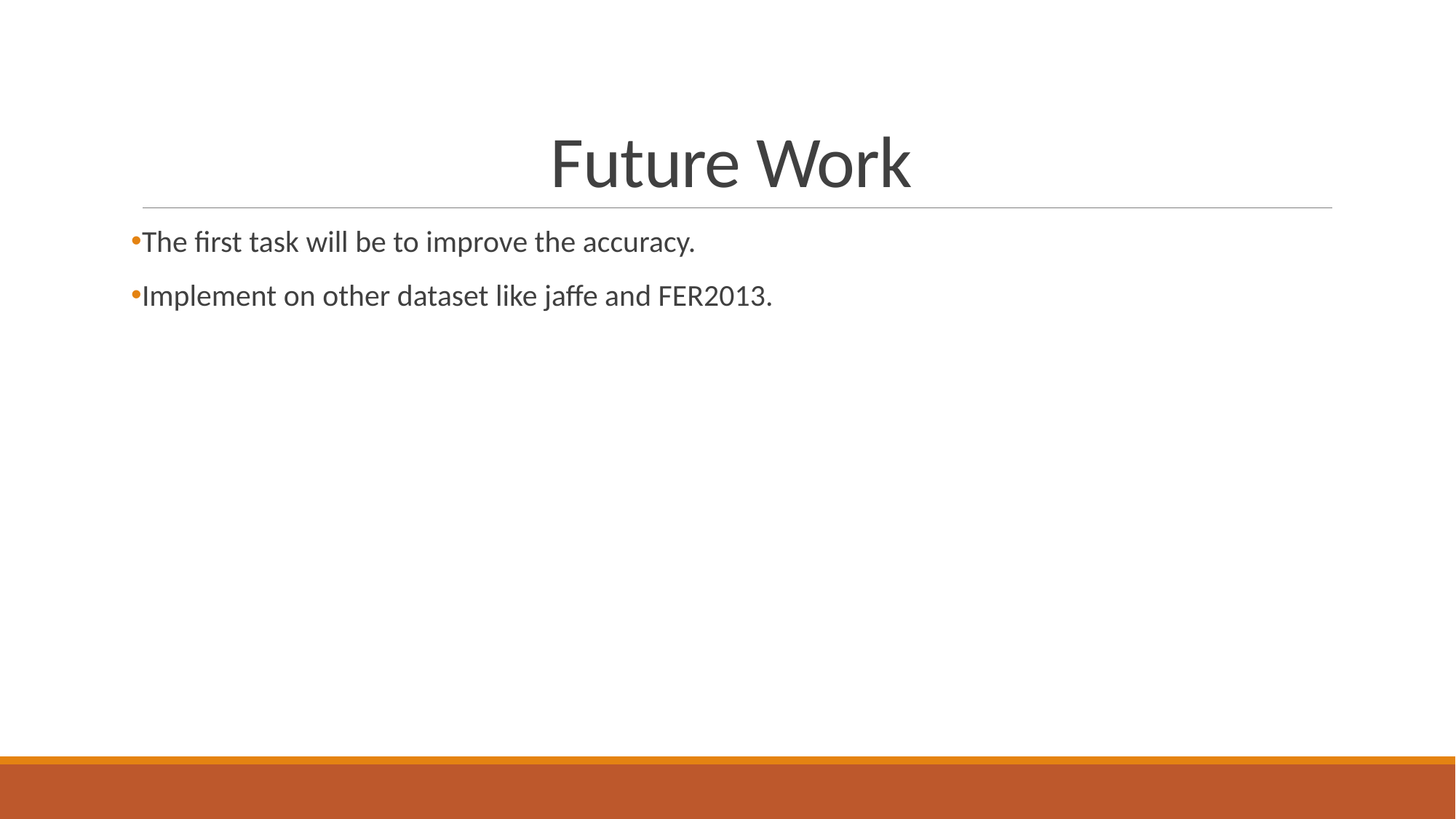

# Future Work
The first task will be to improve the accuracy.
Implement on other dataset like jaffe and FER2013.